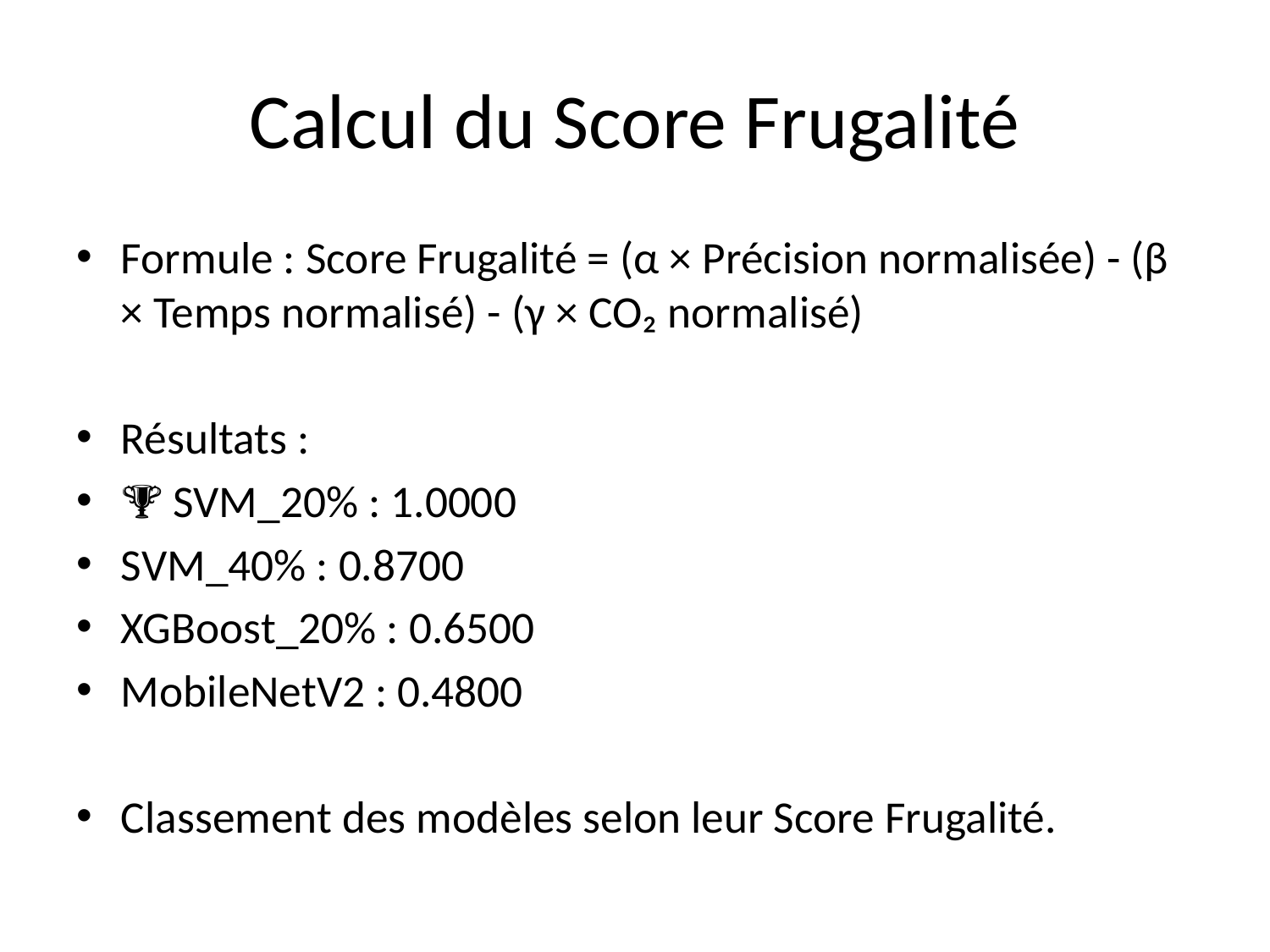

# Calcul du Score Frugalité
Formule : Score Frugalité = (α × Précision normalisée) - (β × Temps normalisé) - (γ × CO₂ normalisé)

Résultats :
🏆 SVM_20% : 1.0000
SVM_40% : 0.8700
XGBoost_20% : 0.6500
MobileNetV2 : 0.4800

Classement des modèles selon leur Score Frugalité.